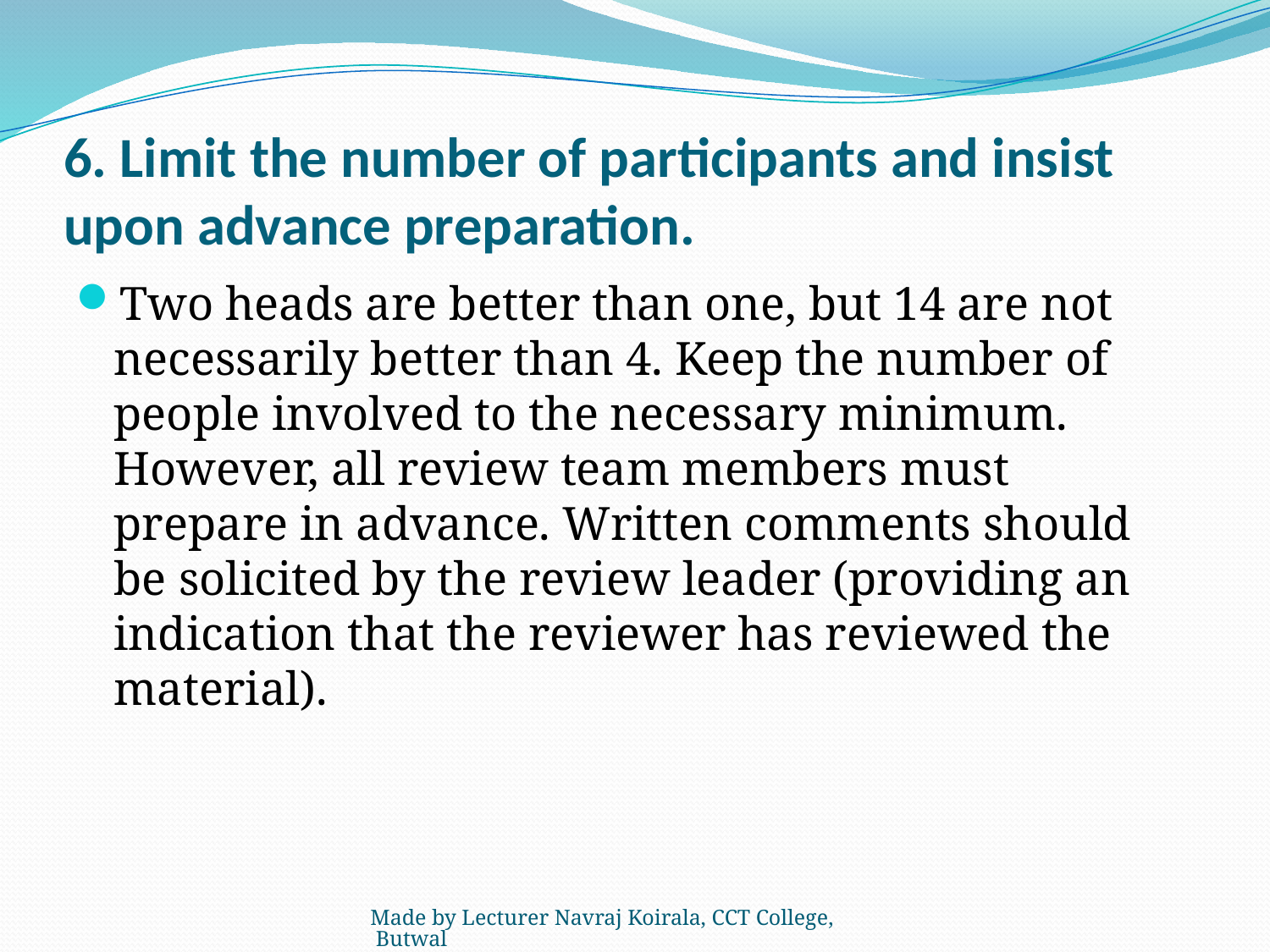

# 6. Limit the number of participants and insist upon advance preparation.
Two heads are better than one, but 14 are not necessarily better than 4. Keep the number of people involved to the necessary minimum. However, all review team members must prepare in advance. Written comments should be solicited by the review leader (providing an indication that the reviewer has reviewed the material).
Made by Lecturer Navraj Koirala, CCT College, Butwal